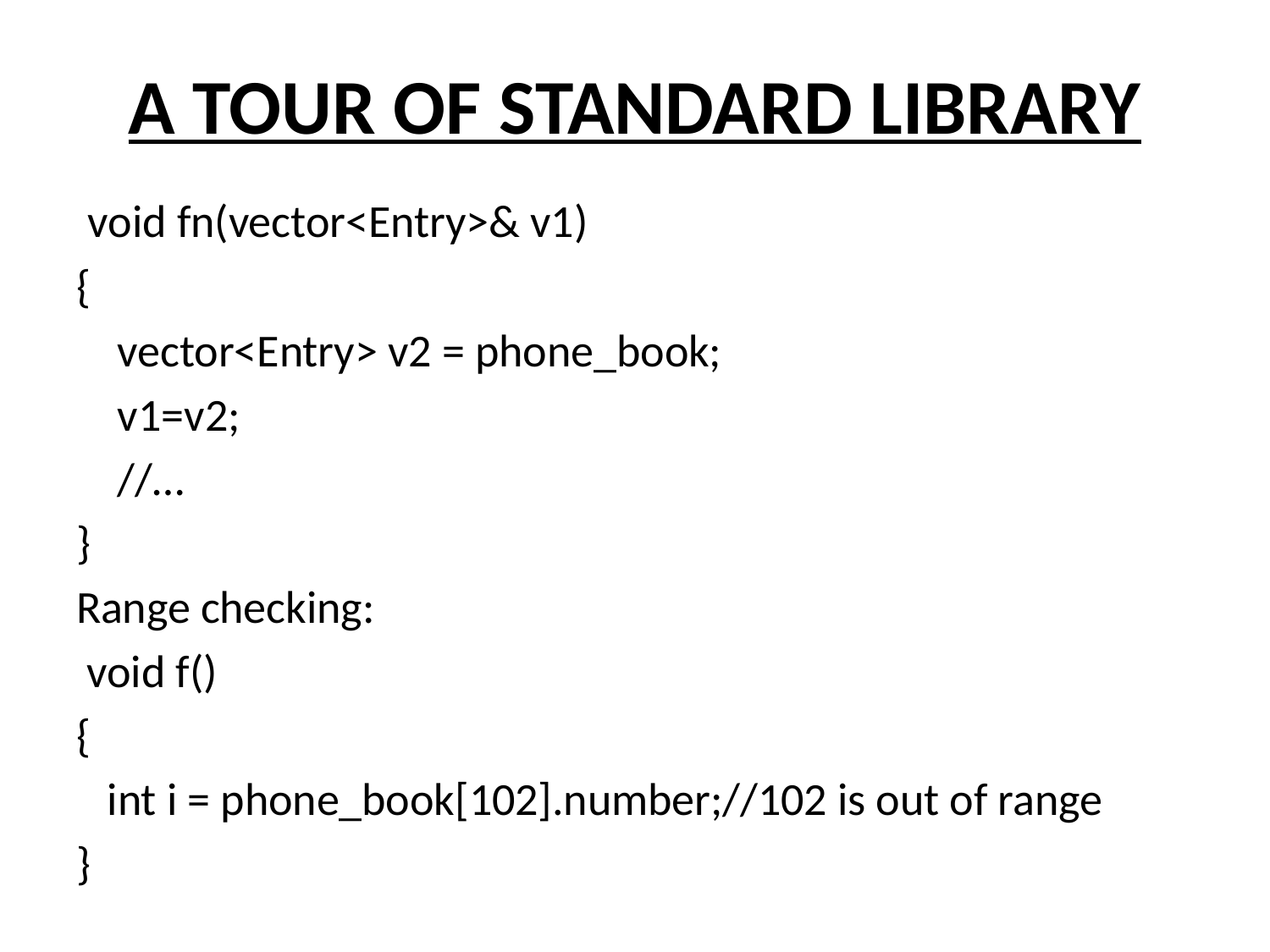

# A TOUR OF STANDARD LIBRARY
 void fn(vector<Entry>& v1)
{
    vector<Entry> v2 = phone_book;
    v1=v2;
    //…
}
Range checking:
 void f()
{
   int i = phone_book[102].number;//102 is out of range
}